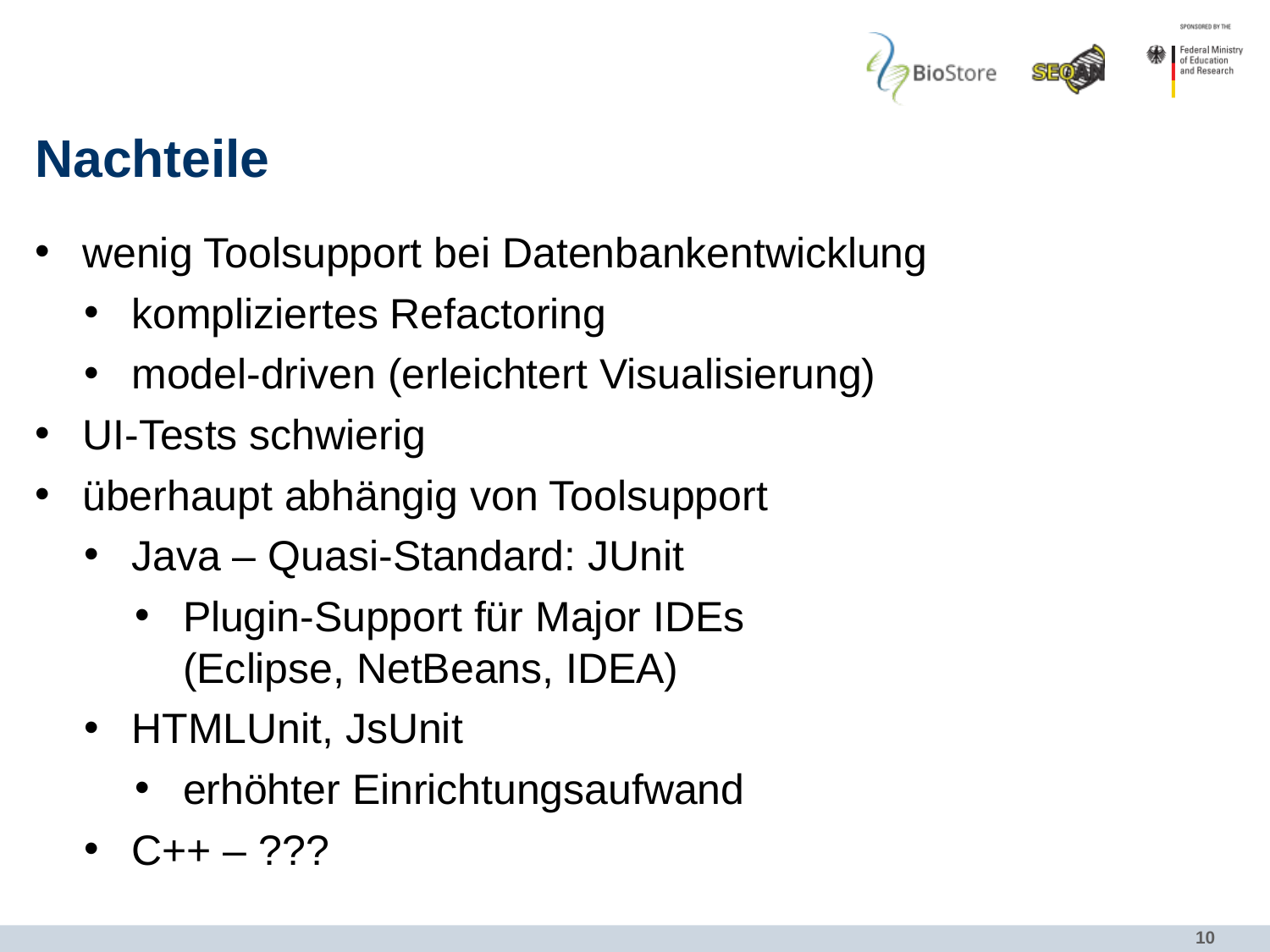

# Nachteile
wenig Toolsupport bei Datenbankentwicklung
kompliziertes Refactoring
model-driven (erleichtert Visualisierung)
UI-Tests schwierig
überhaupt abhängig von Toolsupport
Java – Quasi-Standard: JUnit
Plugin-Support für Major IDEs
(Eclipse, NetBeans, IDEA)
HTMLUnit, JsUnit
erhöhter Einrichtungsaufwand
C++ – ???